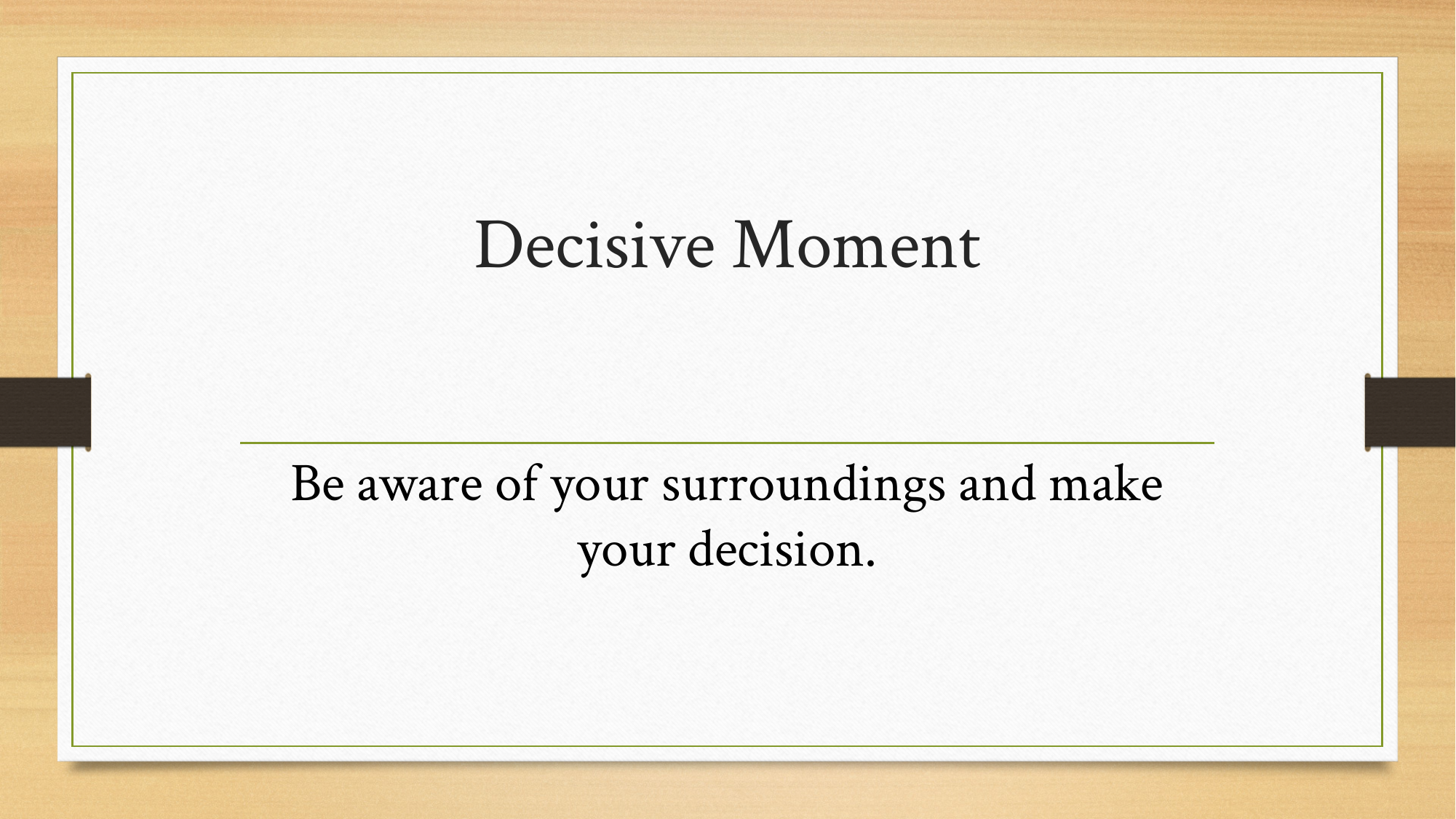

# Decisive Moment
Be aware of your surroundings and make your decision.